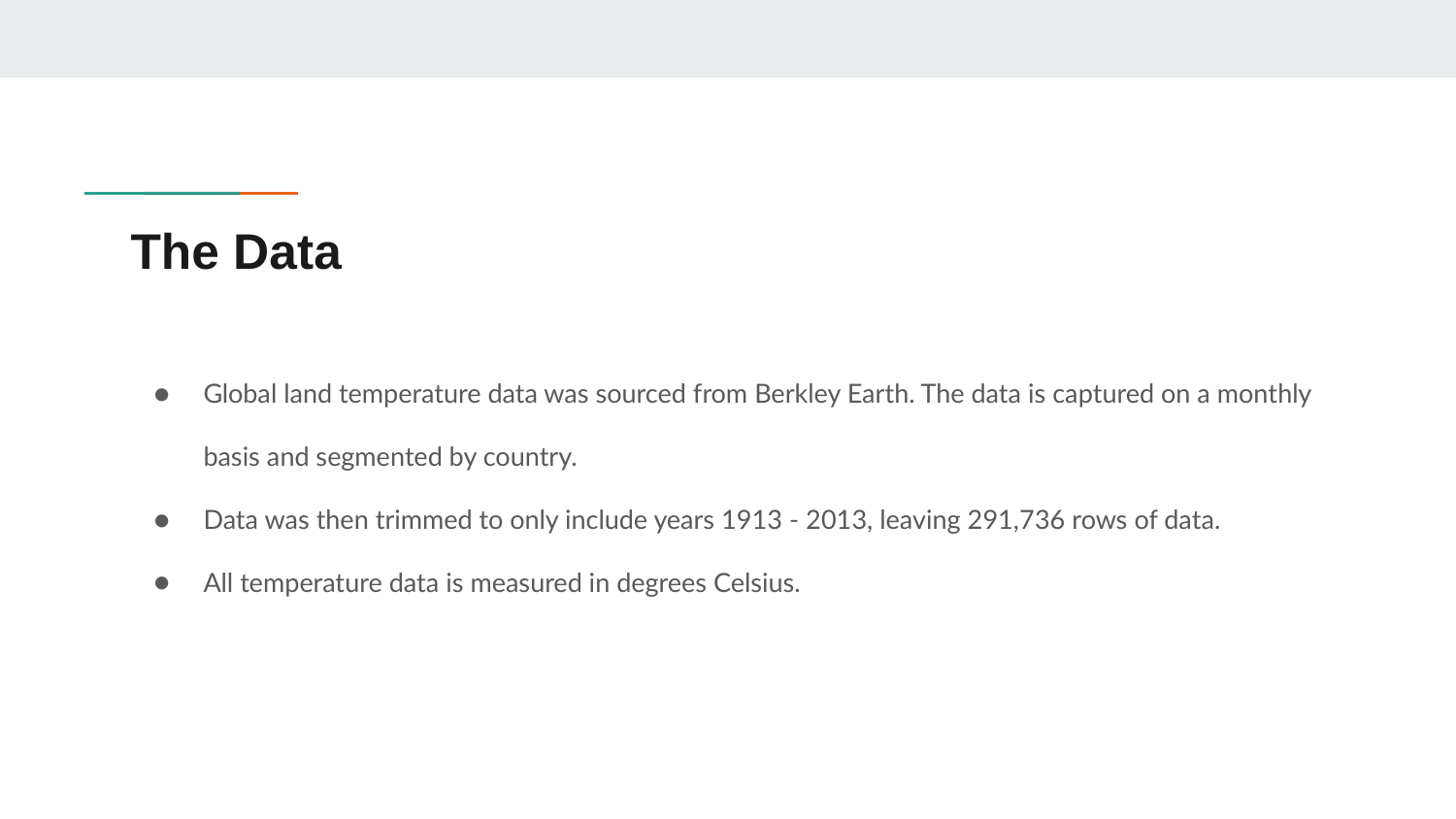

# The Data
Global land temperature data was sourced from Berkley Earth. The data is captured on a monthly basis and segmented by country.
Data was then trimmed to only include years 1913 - 2013, leaving 291,736 rows of data.
All temperature data is measured in degrees Celsius.